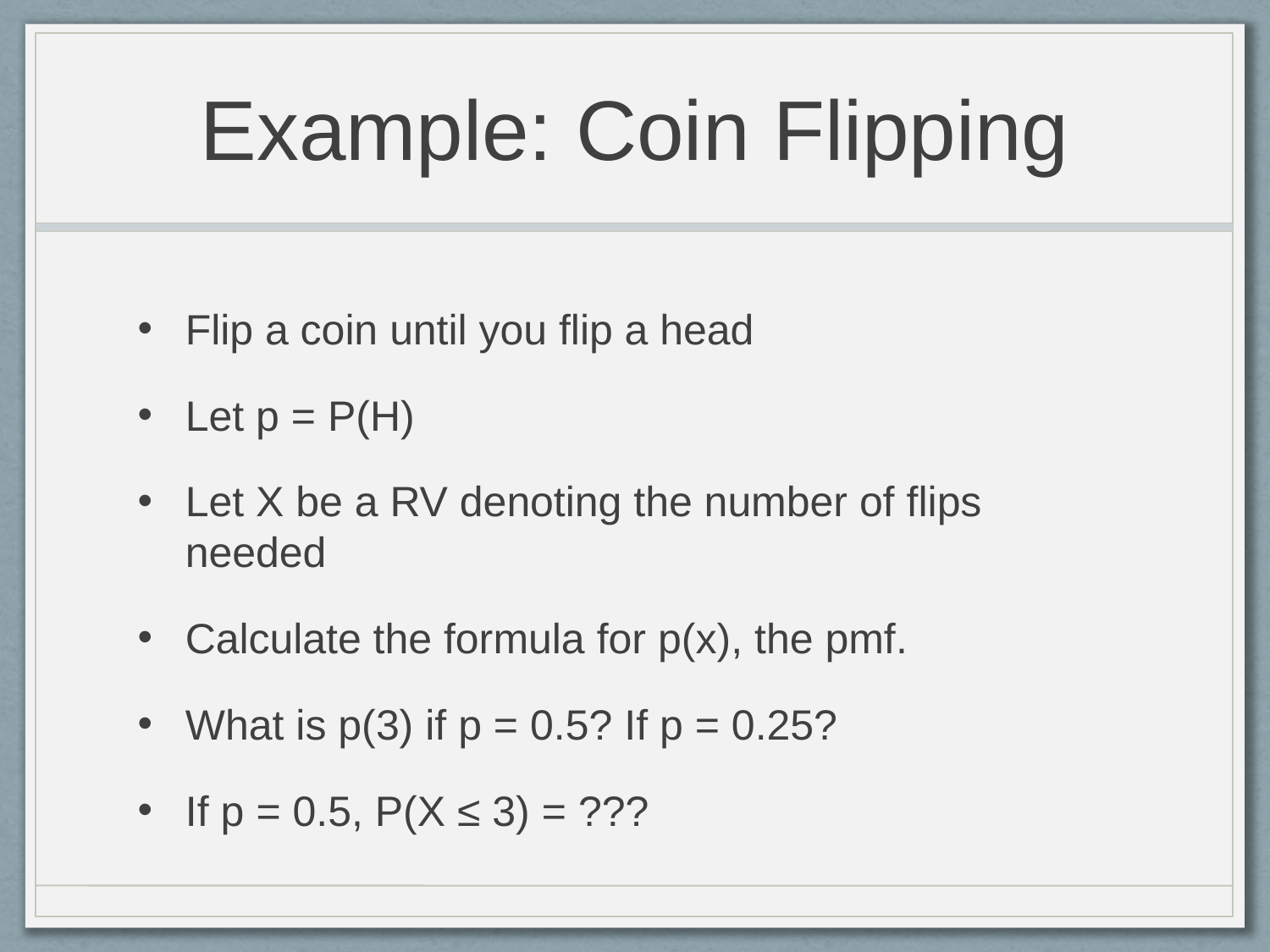

# Example: Coin Flipping
Flip a coin until you flip a head
Let p = P(H)
Let X be a RV denoting the number of flips needed
Calculate the formula for p(x), the pmf.
What is p(3) if p = 0.5? If p = 0.25?
If p = 0.5, P(X ≤ 3) = ???